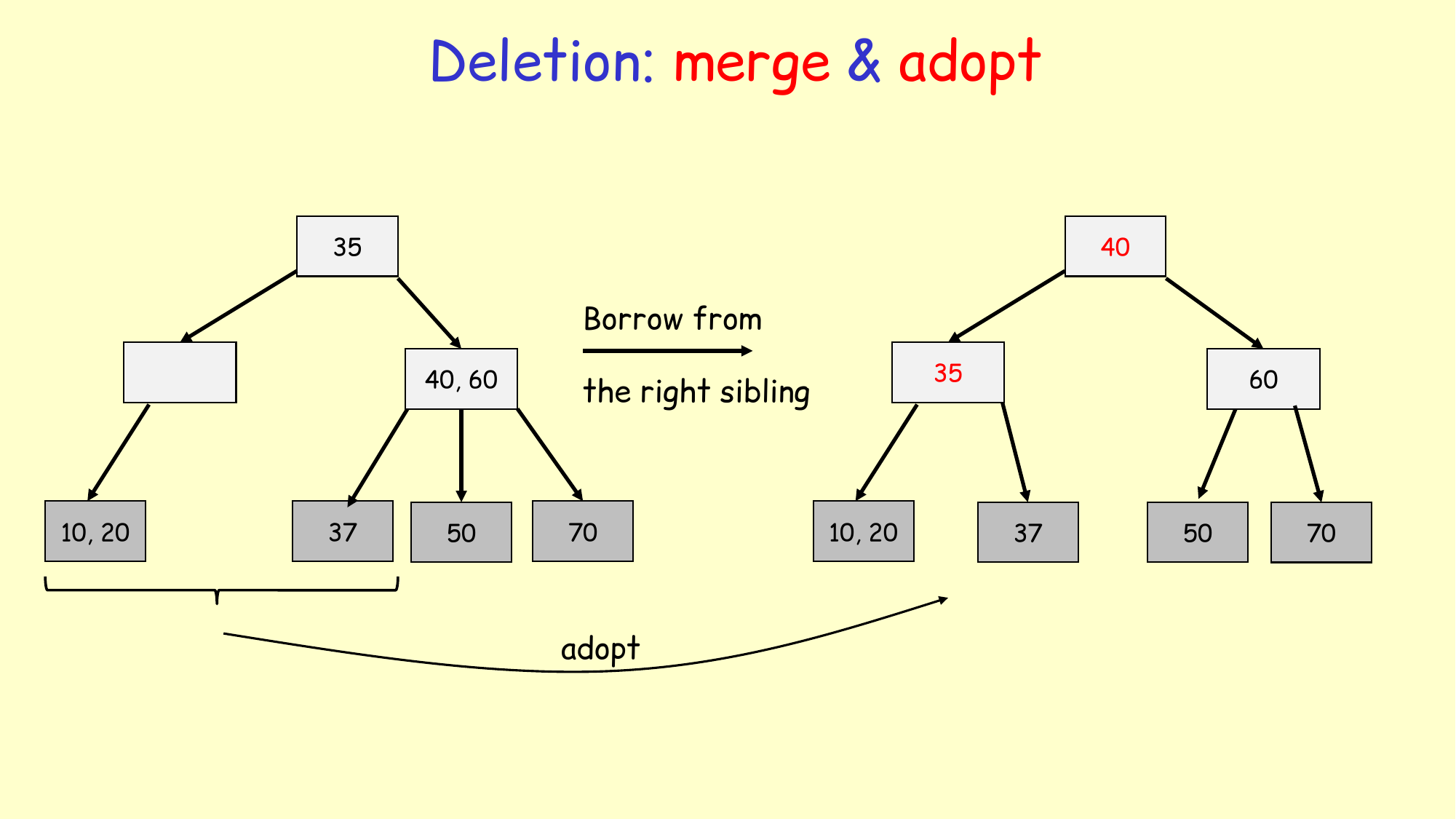

# Deletion: merge & adopt
35
40
Borrow from

the right sibling

35
40, 60
60

10, 20
37
70
10, 20
50
37
50
70

adopt